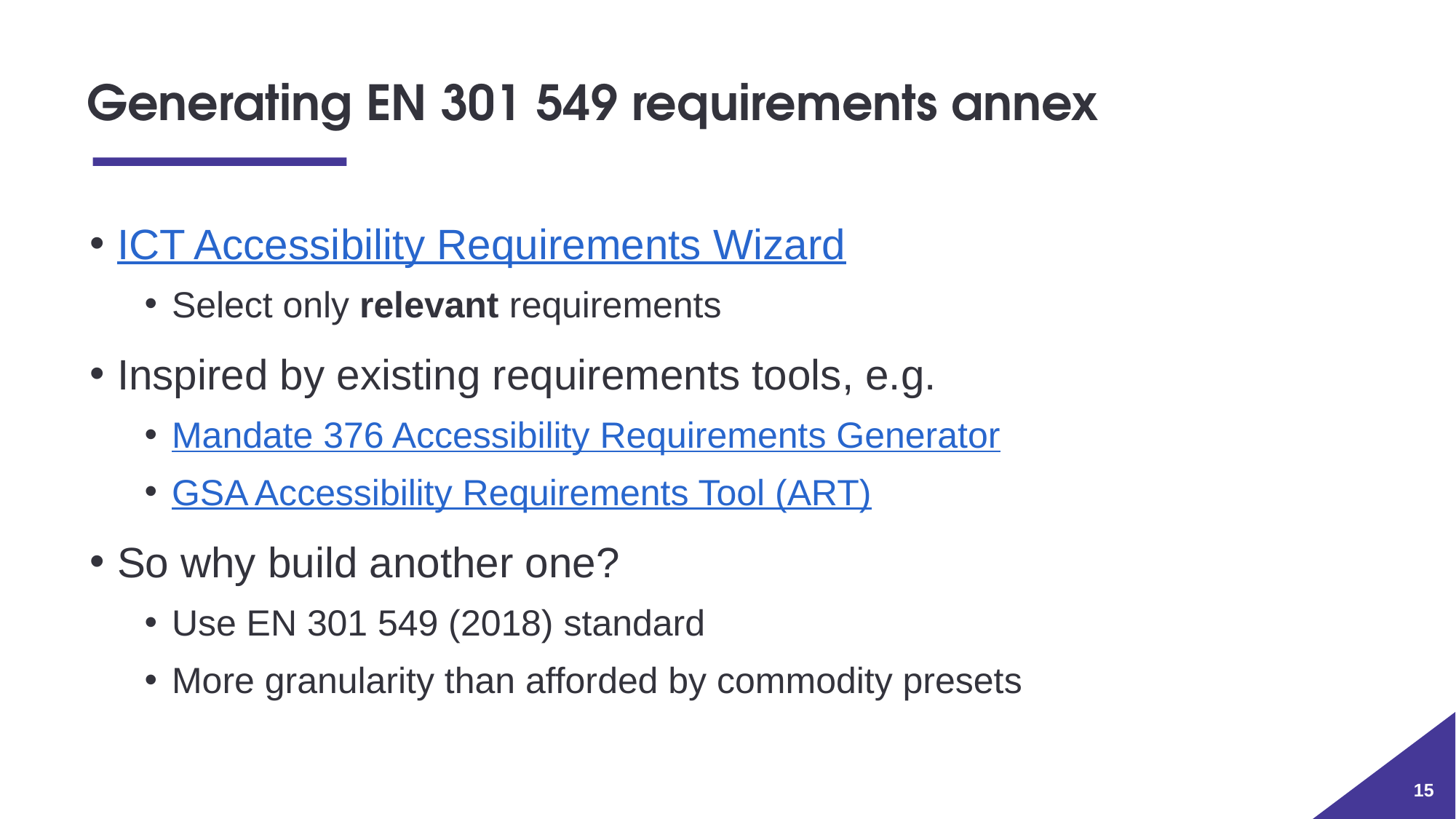

# Generating EN 301 549 requirements annex
ICT Accessibility Requirements Wizard
Select only relevant requirements
Inspired by existing requirements tools, e.g.
Mandate 376 Accessibility Requirements Generator
GSA Accessibility Requirements Tool (ART)
So why build another one?
Use EN 301 549 (2018) standard
More granularity than afforded by commodity presets